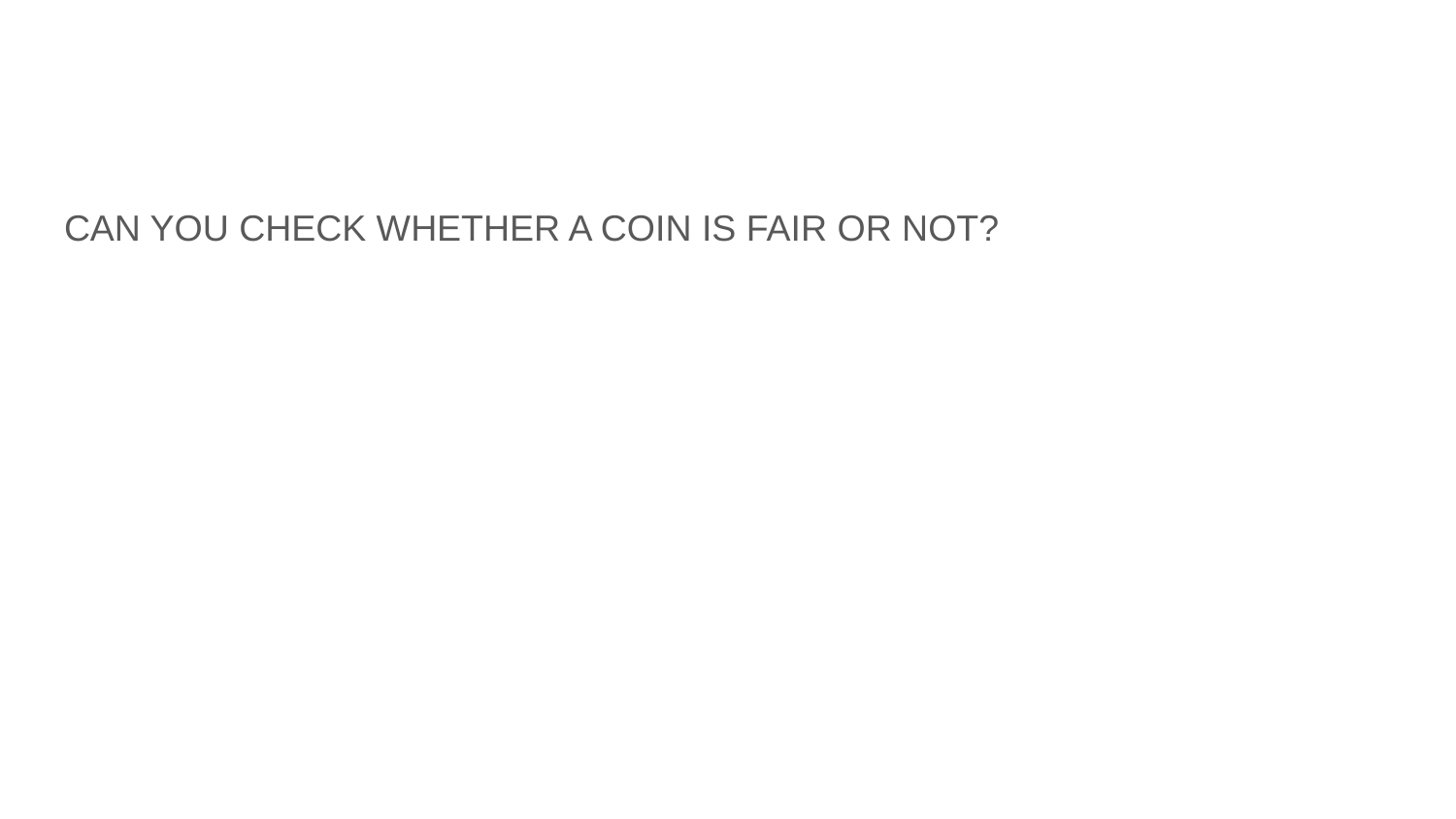

#
CAN YOU CHECK WHETHER A COIN IS FAIR OR NOT?